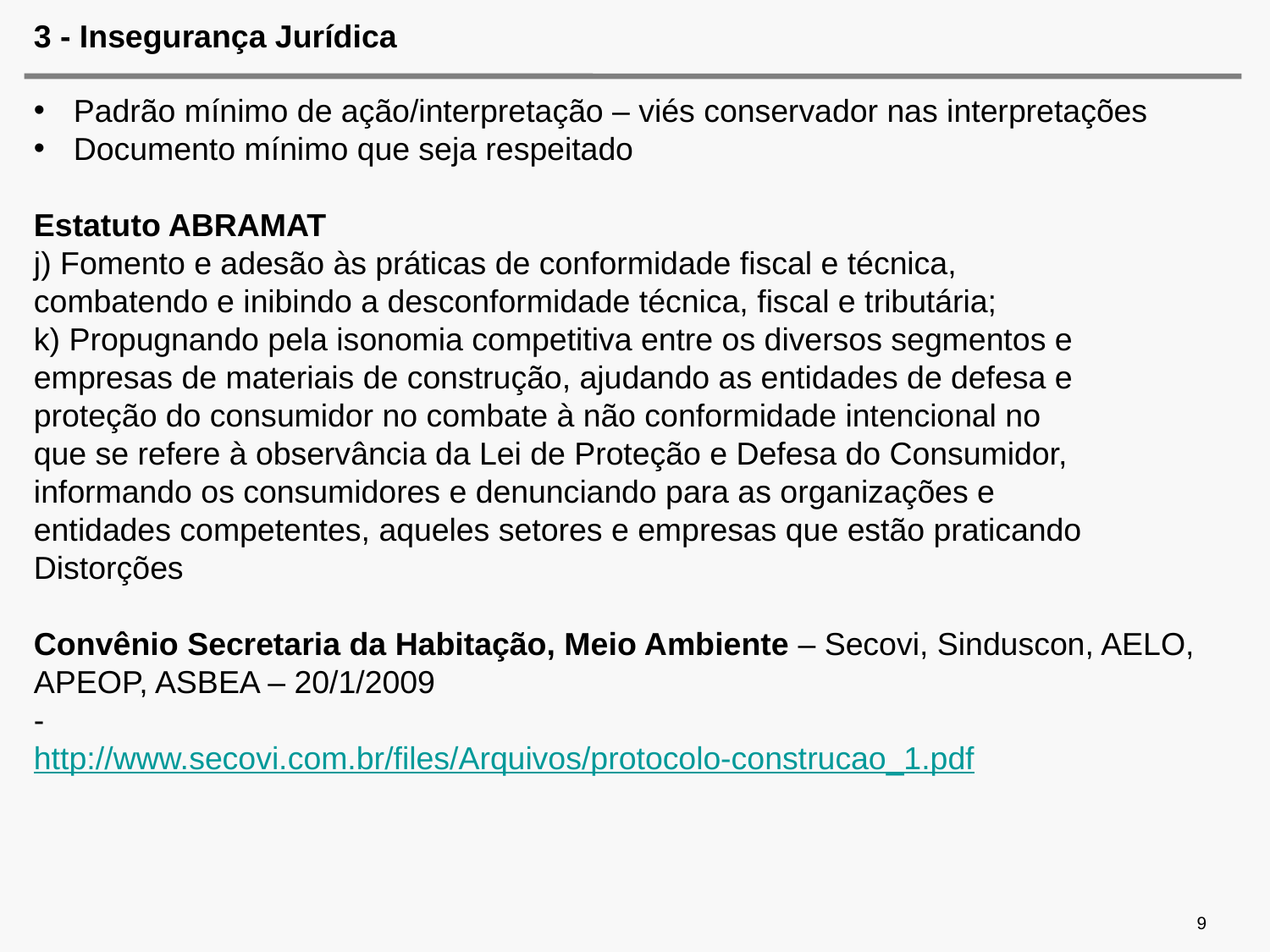

# 3 - Insegurança Jurídica

Padrão mínimo de ação/interpretação – viés conservador nas interpretações
Documento mínimo que seja respeitado

Estatuto ABRAMAT
j) Fomento e adesão às práticas de conformidade fiscal e técnica,
combatendo e inibindo a desconformidade técnica, fiscal e tributária;
k) Propugnando pela isonomia competitiva entre os diversos segmentos e
empresas de materiais de construção, ajudando as entidades de defesa e
proteção do consumidor no combate à não conformidade intencional no
que se refere à observância da Lei de Proteção e Defesa do Consumidor,
informando os consumidores e denunciando para as organizações e
entidades competentes, aqueles setores e empresas que estão praticando
Distorções

Convênio Secretaria da Habitação, Meio Ambiente – Secovi, Sinduscon, AELO, APEOP, ASBEA – 20/1/2009
-
http://www.secovi.com.br/files/Arquivos/protocolo-construcao_1.pdf

9